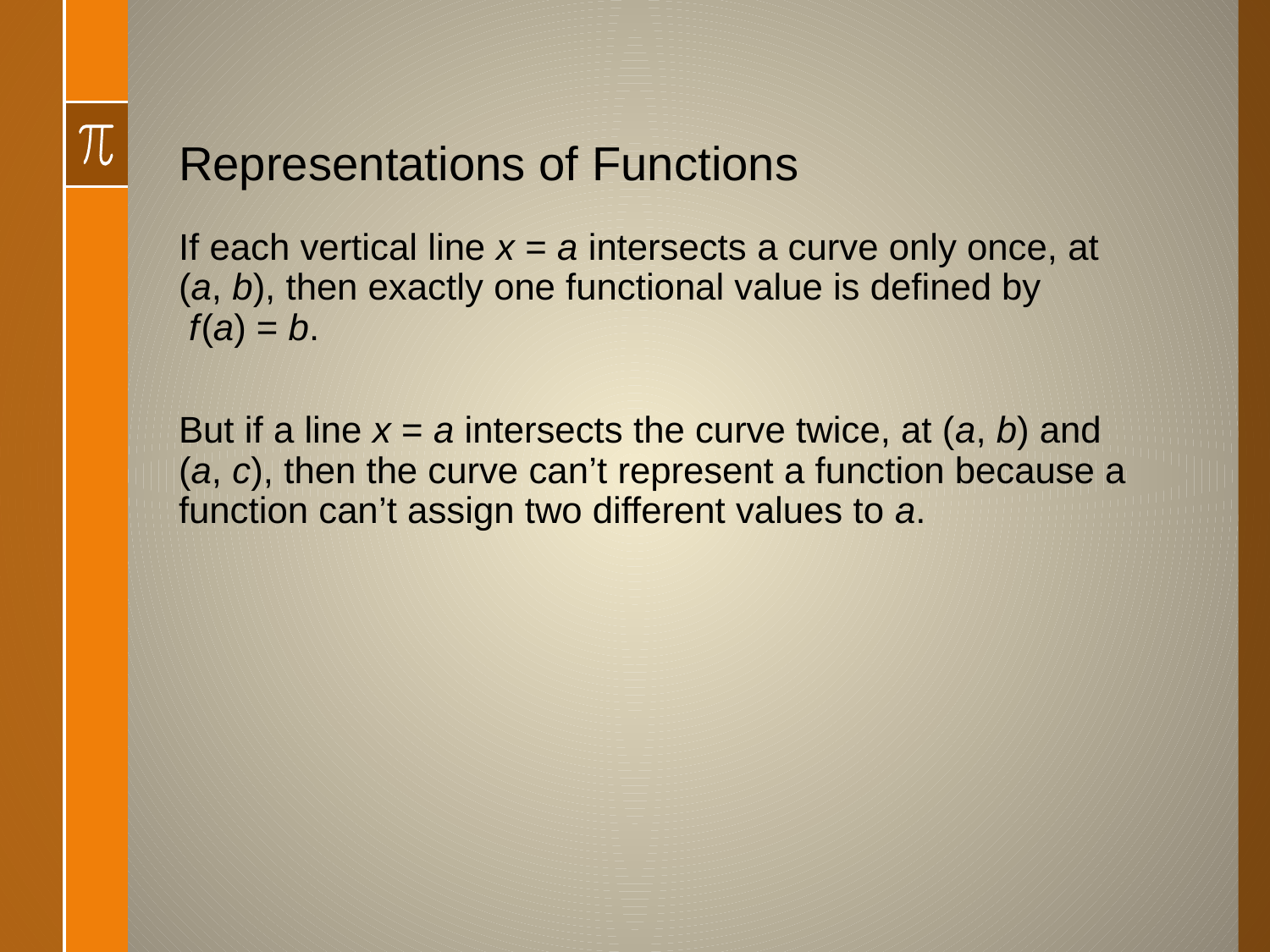

# Representations of Functions

If each vertical line x = a intersects a curve only once, at
(a, b), then exactly one functional value is defined by
 f (a) = b.
But if a line x = a intersects the curve twice, at (a, b) and
(a, c), then the curve can’t represent a function because a function can’t assign two different values to a.